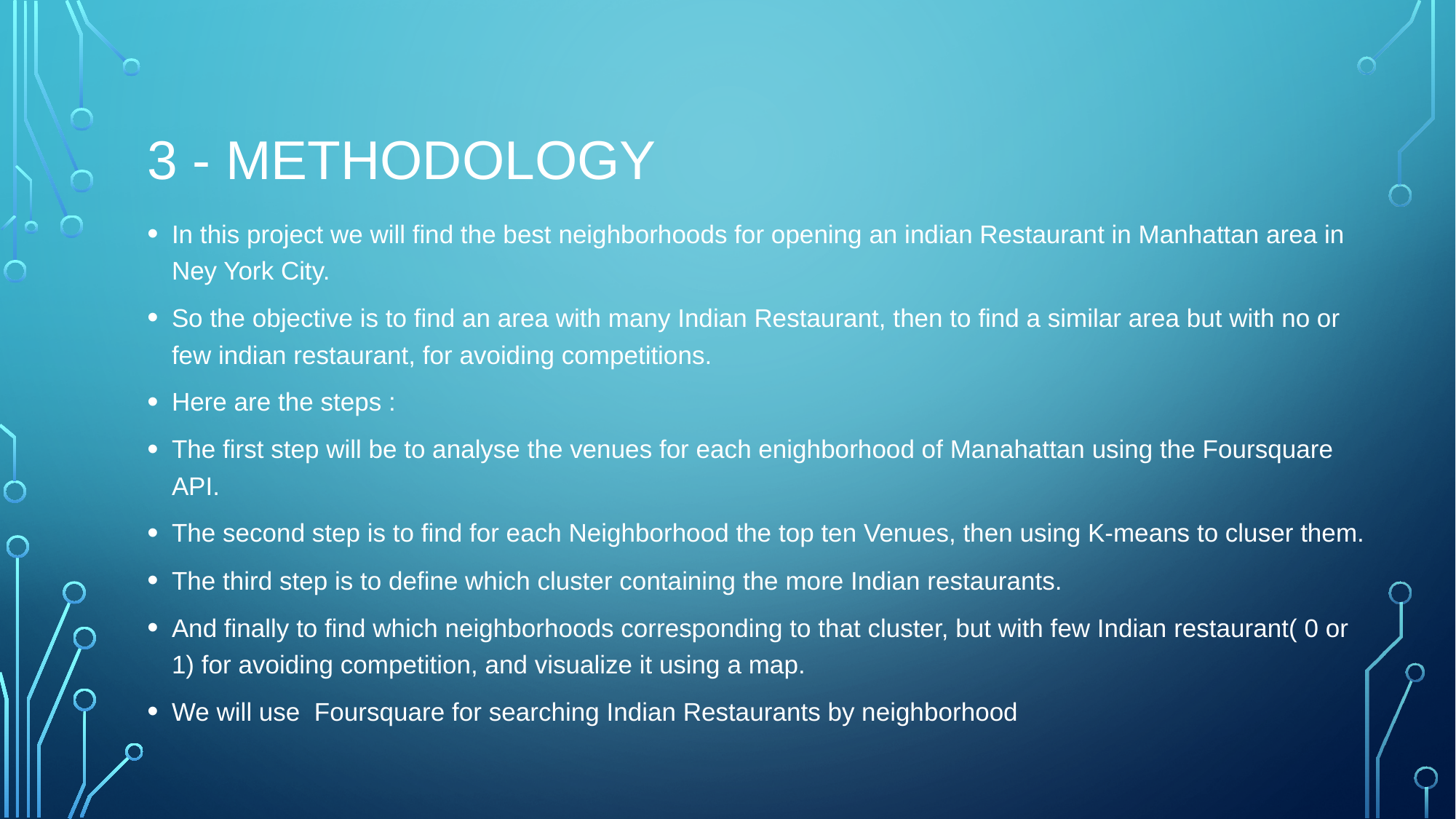

# 3 - METHODOLOGY
In this project we will find the best neighborhoods for opening an indian Restaurant in Manhattan area in Ney York City.
So the objective is to find an area with many Indian Restaurant, then to find a similar area but with no or few indian restaurant, for avoiding competitions.
Here are the steps :
The first step will be to analyse the venues for each enighborhood of Manahattan using the Foursquare API.
The second step is to find for each Neighborhood the top ten Venues, then using K-means to cluser them.
The third step is to define which cluster containing the more Indian restaurants.
And finally to find which neighborhoods corresponding to that cluster, but with few Indian restaurant( 0 or 1) for avoiding competition, and visualize it using a map.
We will use  Foursquare for searching Indian Restaurants by neighborhood